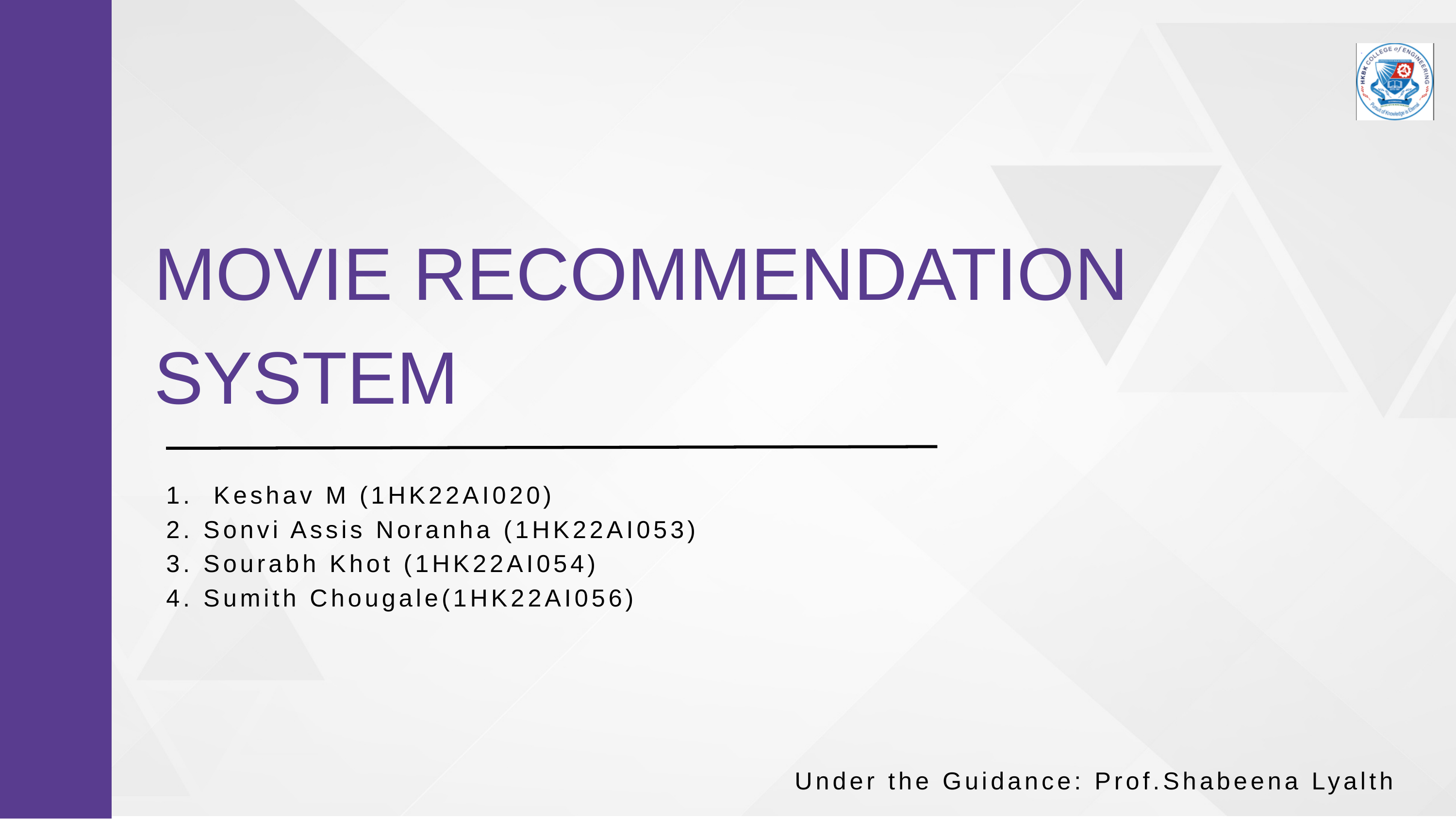

MOVIE RECOMMENDATION SYSTEM

1.  Keshav M (1HK22AI020)
2. Sonvi Assis Noranha (1HK22AI053)
3. Sourabh Khot (1HK22AI054)
4. Sumith Chougale(1HK22AI056)
Under the Guidance: Prof.Shabeena Lyalth